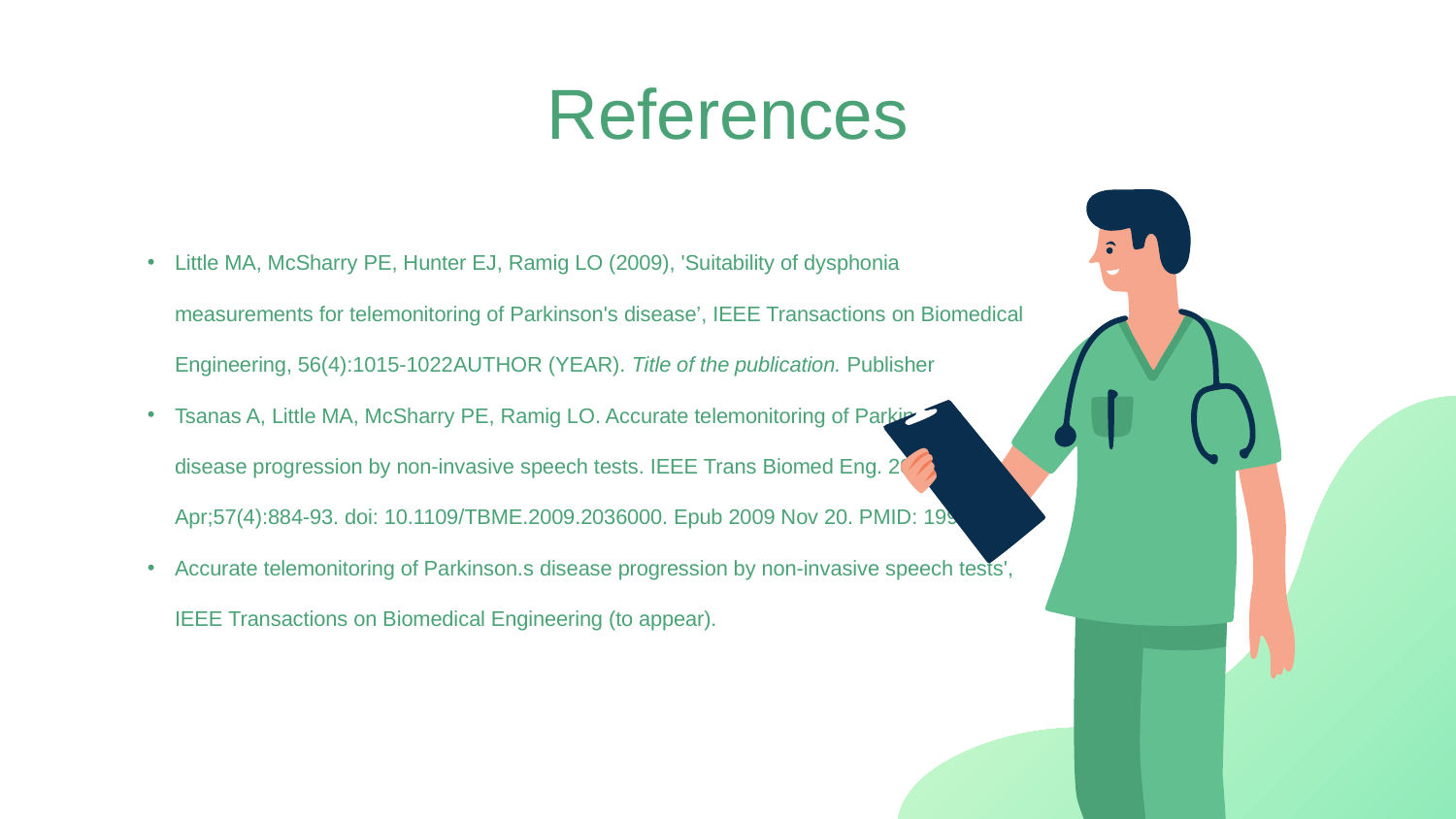

Little MA, McSharry PE, Hunter EJ, Ramig LO (2009), 'Suitability of dysphonia measurements for telemonitoring of Parkinson's disease’, IEEE Transactions on Biomedical Engineering, 56(4):1015-1022AUTHOR (YEAR). Title of the publication. Publisher
Tsanas A, Little MA, McSharry PE, Ramig LO. Accurate telemonitoring of Parkinson's disease progression by non-invasive speech tests. IEEE Trans Biomed Eng. 2010 Apr;57(4):884-93. doi: 10.1109/TBME.2009.2036000. Epub 2009 Nov 20. PMID: 19932995.
Accurate telemonitoring of Parkinson.s disease progression by non-invasive speech tests', IEEE Transactions on Biomedical Engineering (to appear).
# References